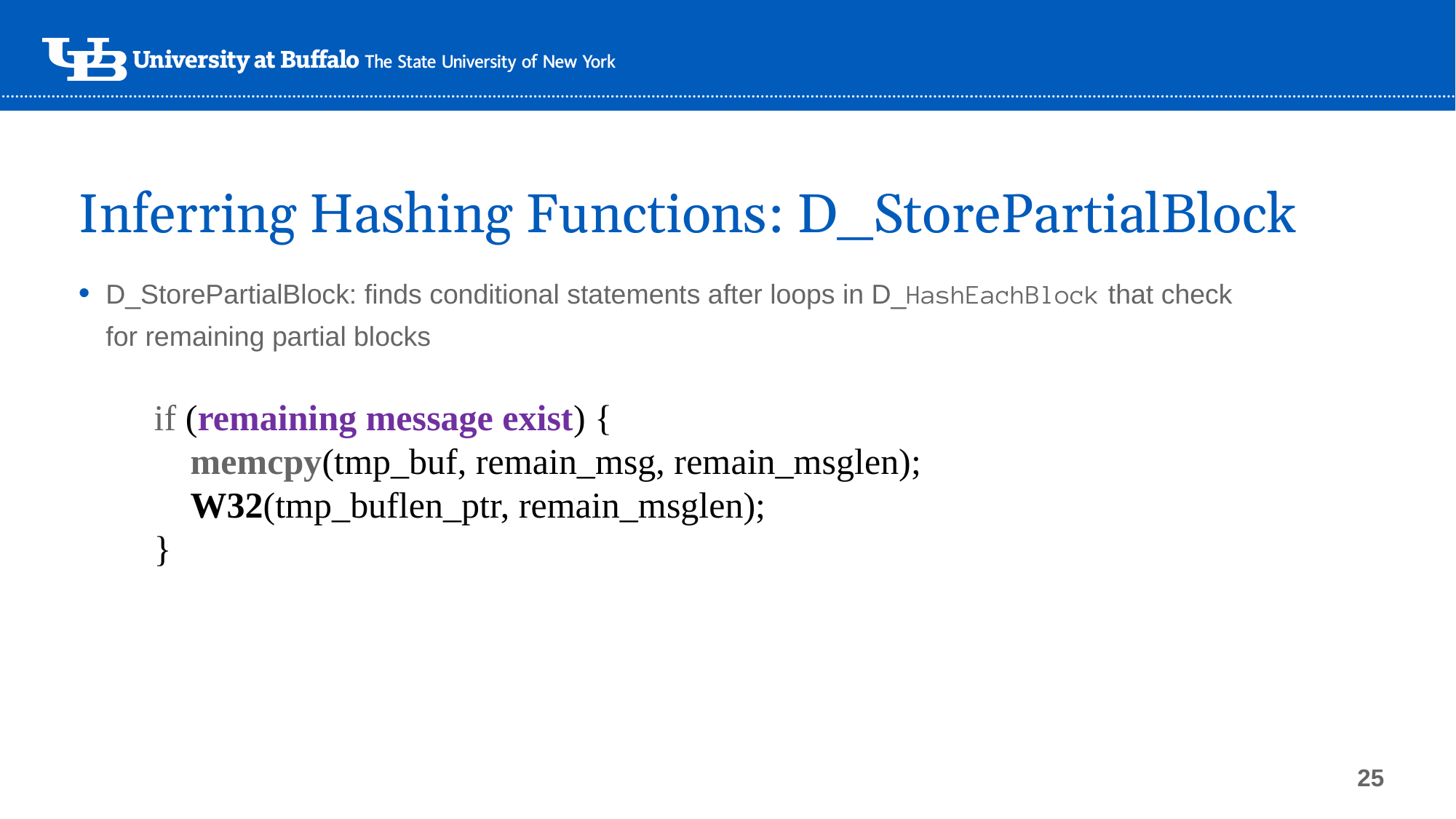

# Inferring Hashing Functions: D_StorePartialBlock
D_StorePartialBlock: finds conditional statements after loops in D_HashEachBlock that check for remaining partial blocks
if (remaining message exist) {
    memcpy(tmp_buf, remain_msg, remain_msglen);
    W32(tmp_buflen_ptr, remain_msglen);
}
25